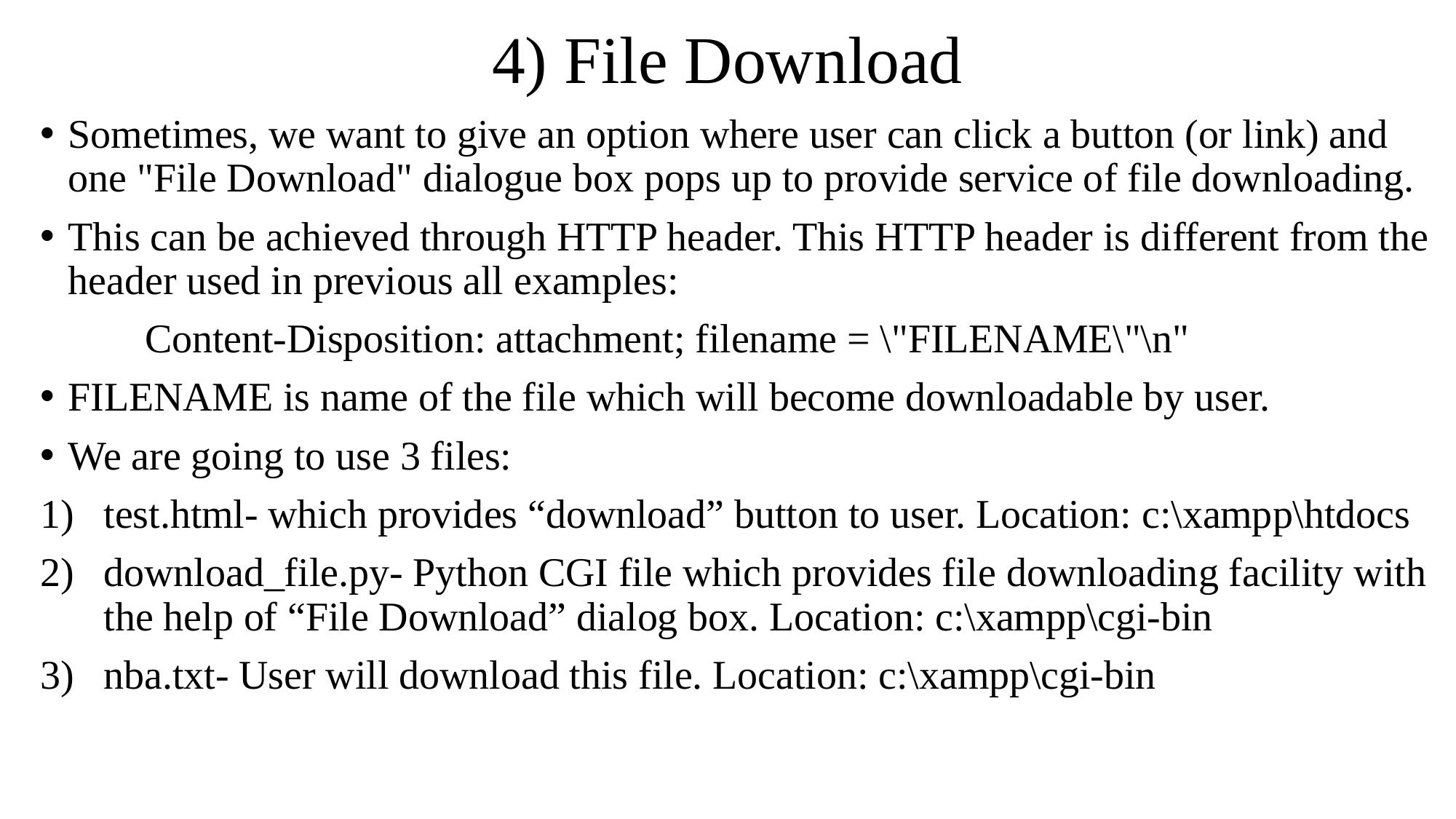

# 4) File Download
Sometimes, we want to give an option where user can click a button (or link) and one "File Download" dialogue box pops up to provide service of file downloading.
This can be achieved through HTTP header. This HTTP header is different from the header used in previous all examples:
	Content-Disposition: attachment; filename = \"FILENAME\"\n"
FILENAME is name of the file which will become downloadable by user.
We are going to use 3 files:
test.html- which provides “download” button to user. Location: c:\xampp\htdocs
download_file.py- Python CGI file which provides file downloading facility with the help of “File Download” dialog box. Location: c:\xampp\cgi-bin
nba.txt- User will download this file. Location: c:\xampp\cgi-bin